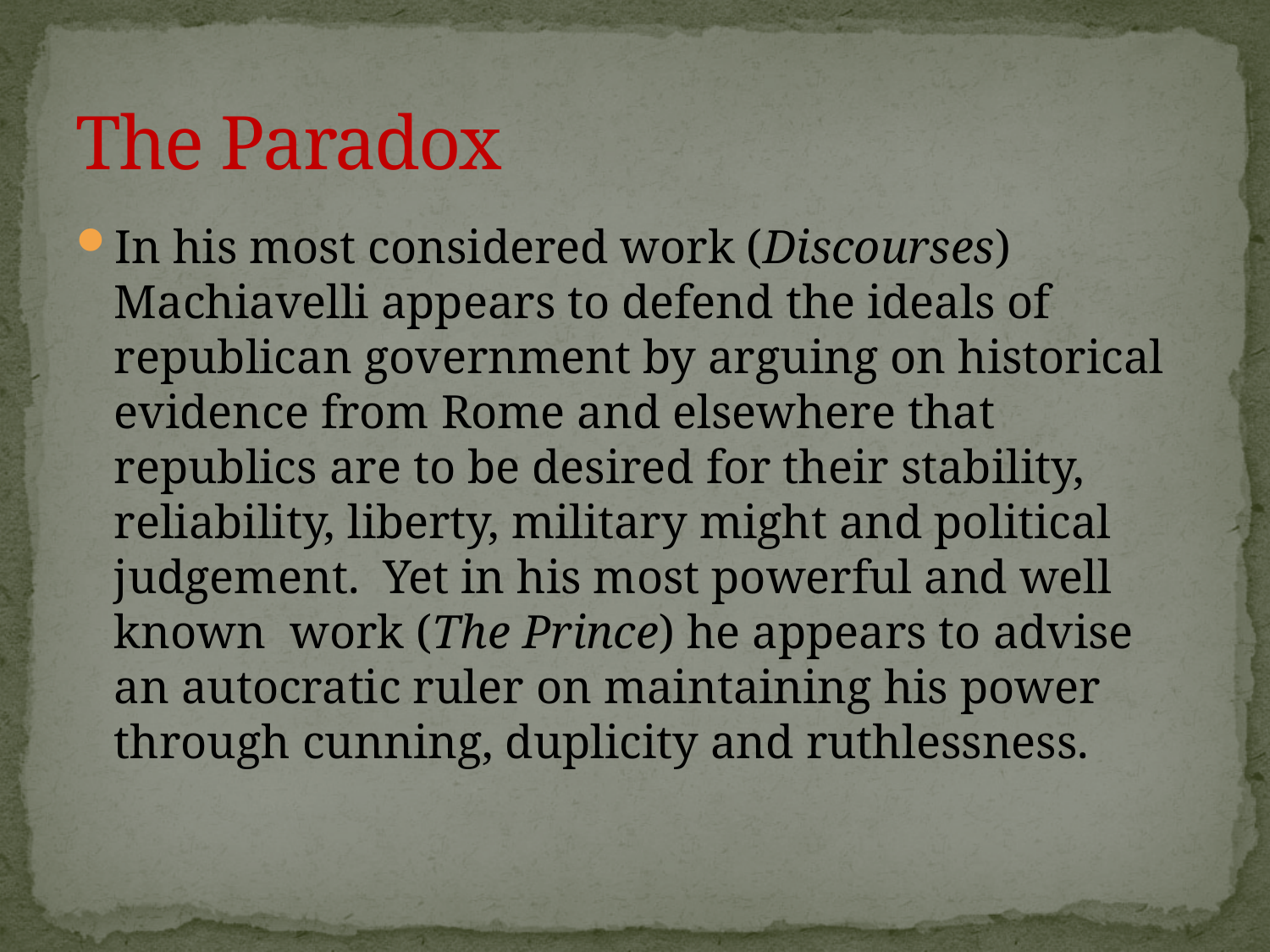

# The Paradox
In his most considered work (Discourses) Machiavelli appears to defend the ideals of republican government by arguing on historical evidence from Rome and elsewhere that republics are to be desired for their stability, reliability, liberty, military might and political judgement.  Yet in his most powerful and well known  work (The Prince) he appears to advise an autocratic ruler on maintaining his power through cunning, duplicity and ruthlessness.